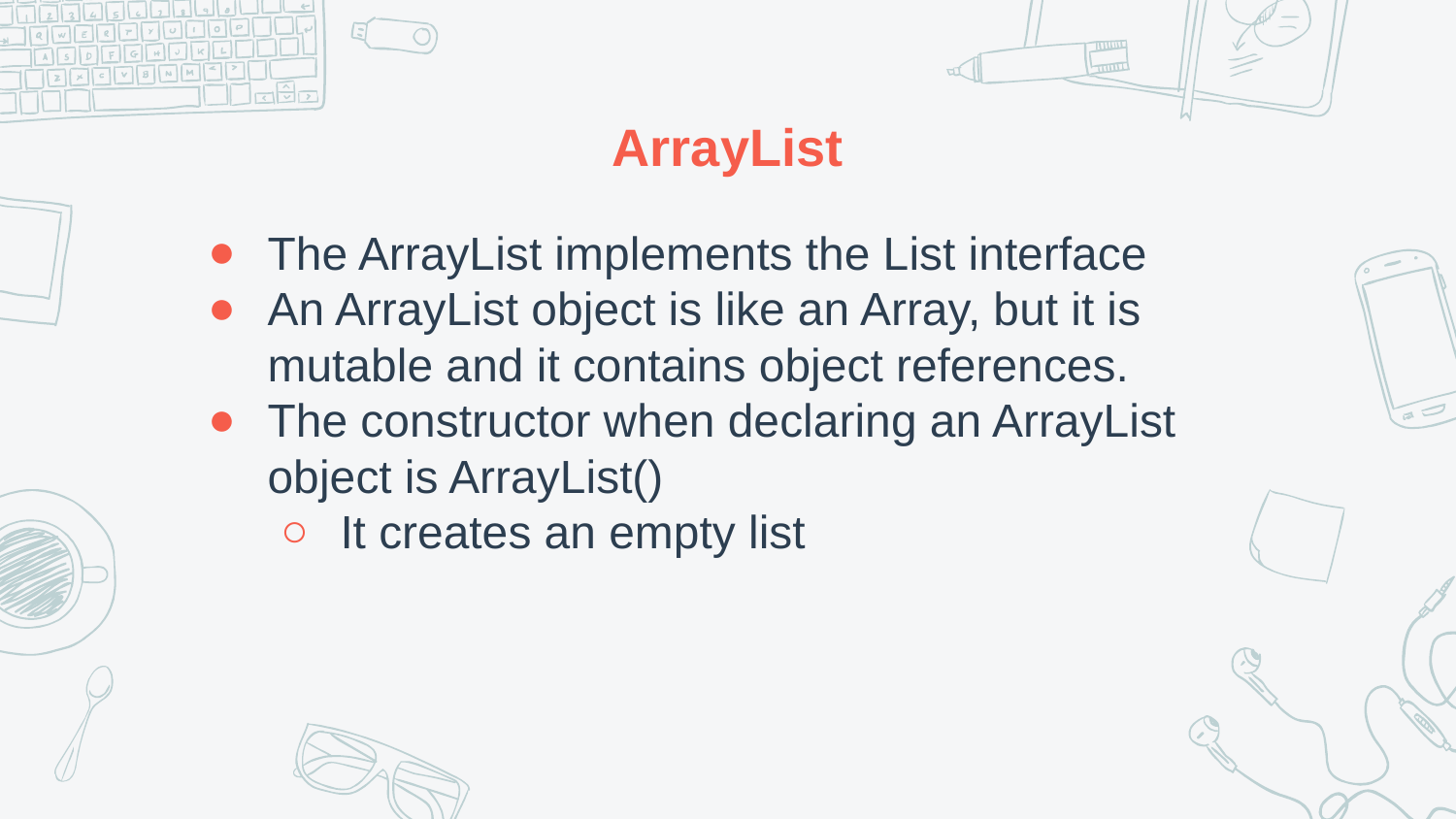

# ArrayList
The ArrayList implements the List interface
An ArrayList object is like an Array, but it is mutable and it contains object references.
The constructor when declaring an ArrayList object is ArrayList()
It creates an empty list